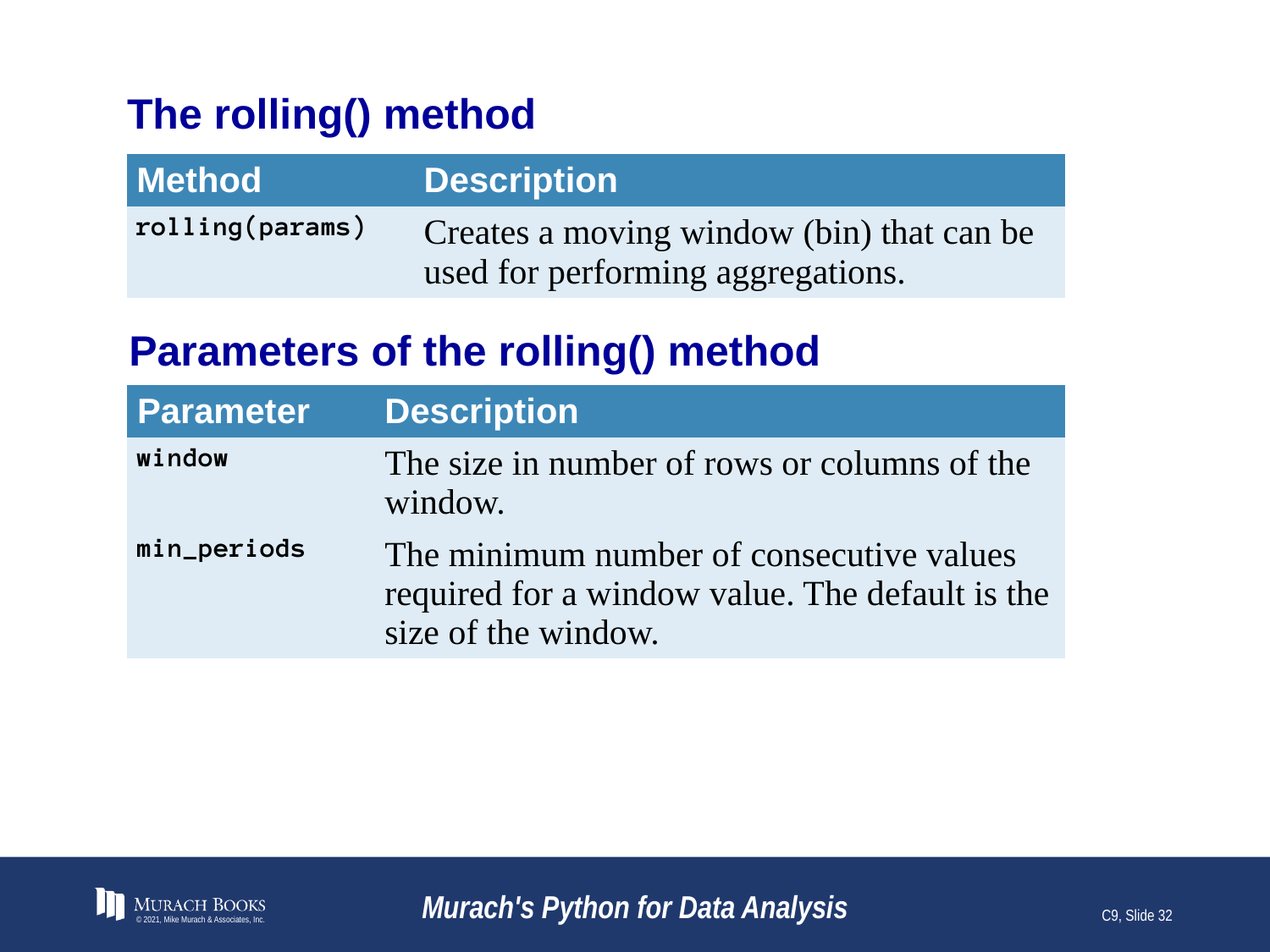

# The rolling() method
| Method | Description |
| --- | --- |
| rolling(params) | Creates a moving window (bin) that can be used for performing aggregations. |
Parameters of the rolling() method

| Parameter | Description |
| --- | --- |
| window | The size in number of rows or columns of the window. |
| min\_periods | The minimum number of consecutive values required for a window value. The default is the size of the window. |
© 2021, Mike Murach & Associates, Inc.
Murach's Python for Data Analysis

C9, Slide 32